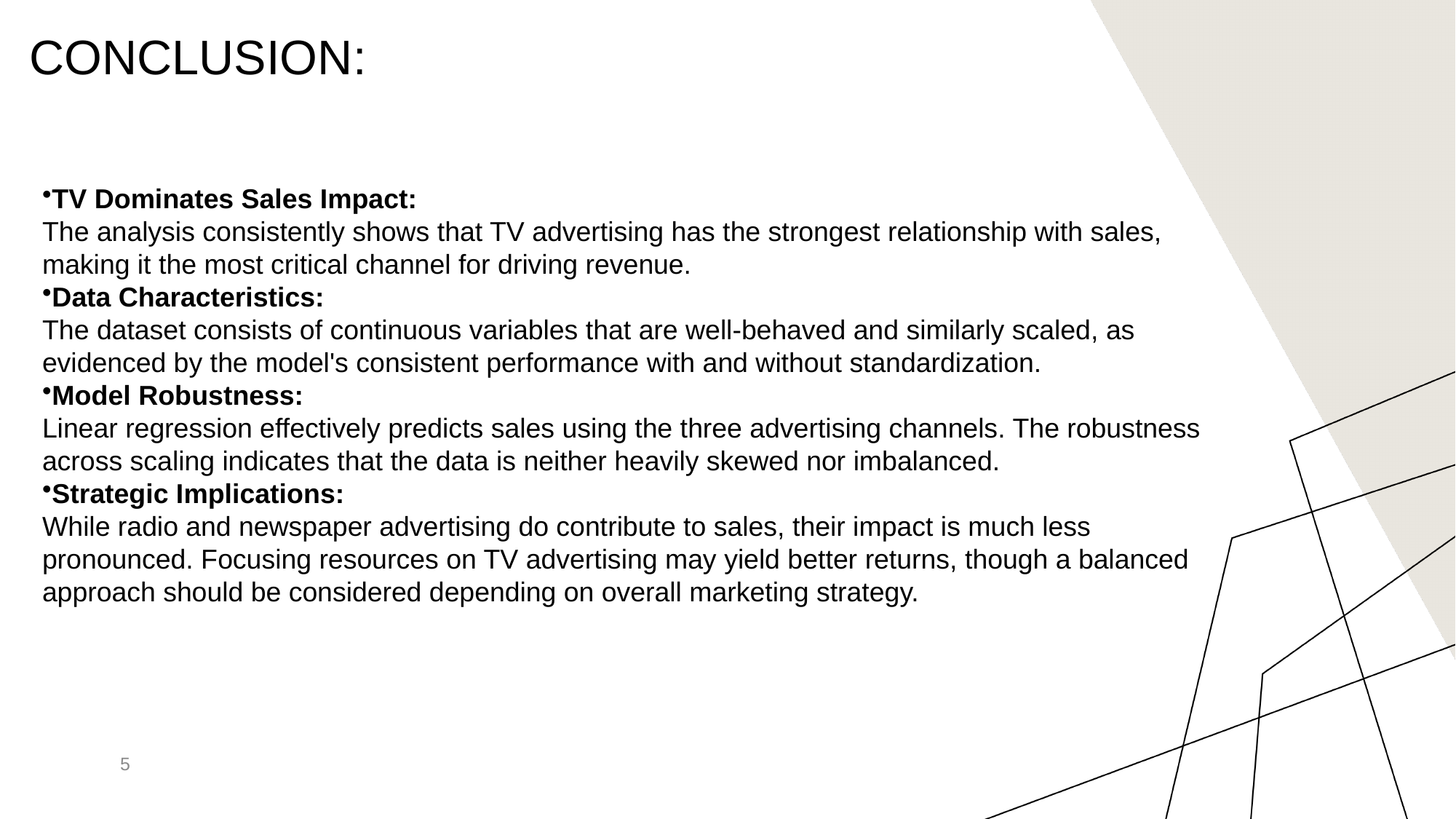

# CONCLUSION:
TV Dominates Sales Impact:
The analysis consistently shows that TV advertising has the strongest relationship with sales, making it the most critical channel for driving revenue.
Data Characteristics:
The dataset consists of continuous variables that are well-behaved and similarly scaled, as evidenced by the model's consistent performance with and without standardization.
Model Robustness:
Linear regression effectively predicts sales using the three advertising channels. The robustness across scaling indicates that the data is neither heavily skewed nor imbalanced.
Strategic Implications:
While radio and newspaper advertising do contribute to sales, their impact is much less pronounced. Focusing resources on TV advertising may yield better returns, though a balanced approach should be considered depending on overall marketing strategy.
5